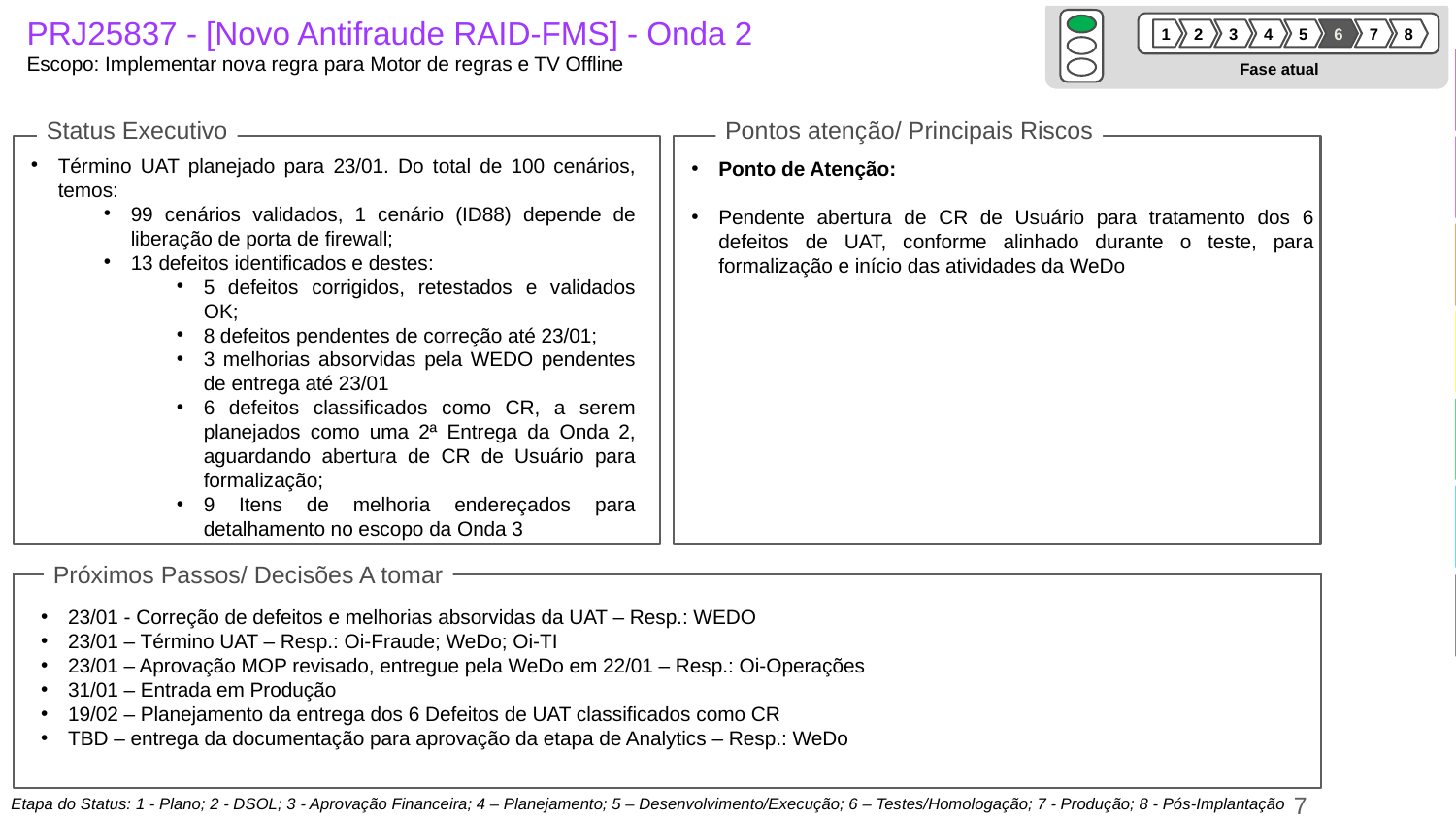

# PRJ25837 - [Novo Antifraude RAID-FMS] - Onda 2 Escopo: Implementar nova regra para Motor de regras e TV Offline

1
2
3
4
5
6
7
8

Fase atual
Status Executivo
Pontos atenção/ Principais Riscos

Término UAT planejado para 23/01. Do total de 100 cenários, temos:
99 cenários validados, 1 cenário (ID88) depende de liberação de porta de firewall;
13 defeitos identificados e destes:
5 defeitos corrigidos, retestados e validados OK;
8 defeitos pendentes de correção até 23/01;
3 melhorias absorvidas pela WEDO pendentes de entrega até 23/01
6 defeitos classificados como CR, a serem planejados como uma 2ª Entrega da Onda 2, aguardando abertura de CR de Usuário para formalização;
9 Itens de melhoria endereçados para detalhamento no escopo da Onda 3
Ponto de Atenção:

Pendente abertura de CR de Usuário para tratamento dos 6 defeitos de UAT, conforme alinhado durante o teste, para formalização e início das atividades da WeDo
Próximos Passos/ Decisões A tomar

23/01 - Correção de defeitos e melhorias absorvidas da UAT – Resp.: WEDO
23/01 – Término UAT – Resp.: Oi-Fraude; WeDo; Oi-TI
23/01 – Aprovação MOP revisado, entregue pela WeDo em 22/01 – Resp.: Oi-Operações
31/01 – Entrada em Produção
19/02 – Planejamento da entrega dos 6 Defeitos de UAT classificados como CR
TBD – entrega da documentação para aprovação da etapa de Analytics – Resp.: WeDo
7
Etapa do Status: 1 - Plano; 2 - DSOL; 3 - Aprovação Financeira; 4 – Planejamento; 5 – Desenvolvimento/Execução; 6 – Testes/Homologação; 7 - Produção; 8 - Pós-Implantação